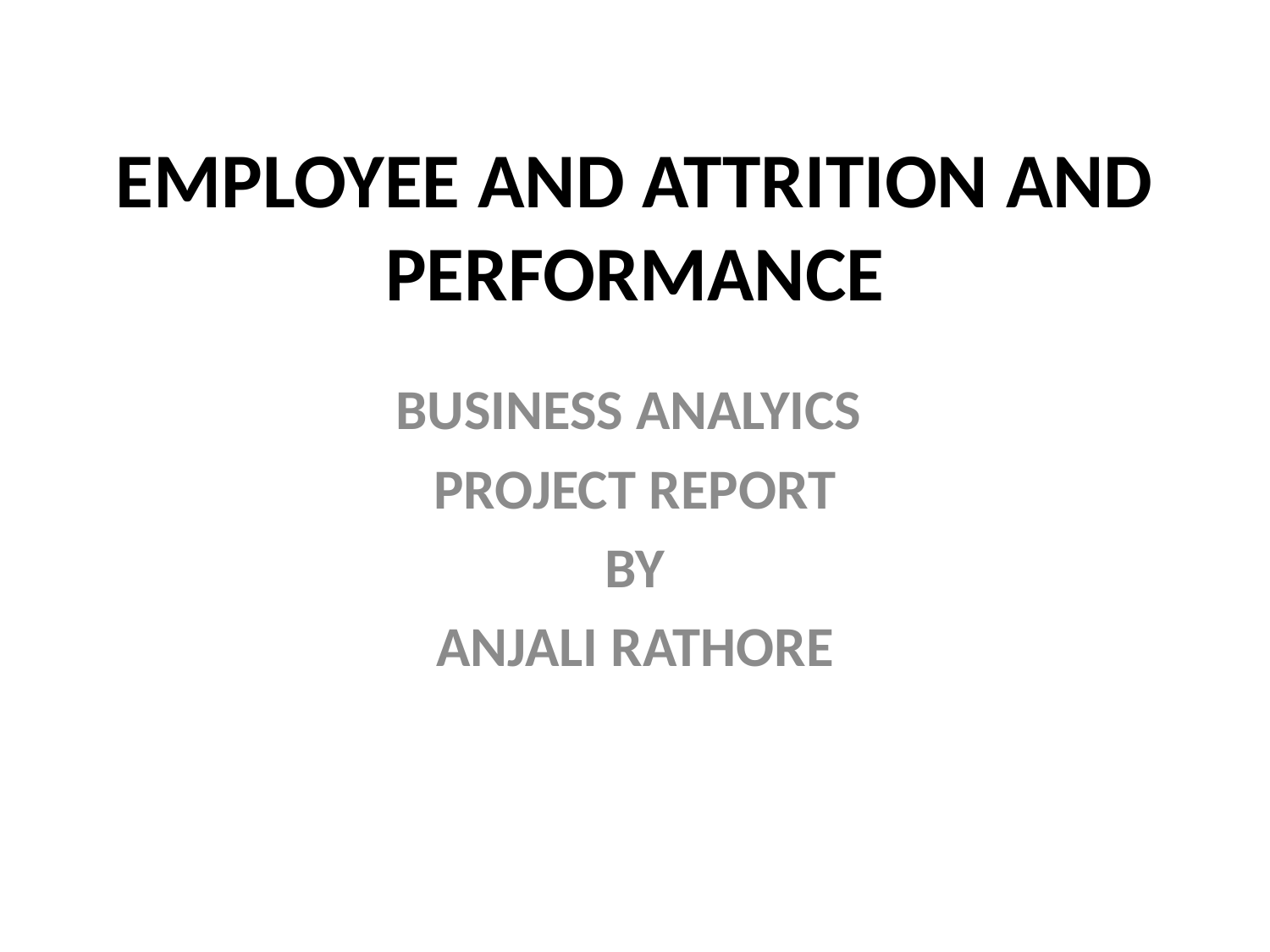

# EMPLOYEE AND ATTRITION AND PERFORMANCE
BUSINESS ANALYICS
PROJECT REPORT
BY
ANJALI RATHORE